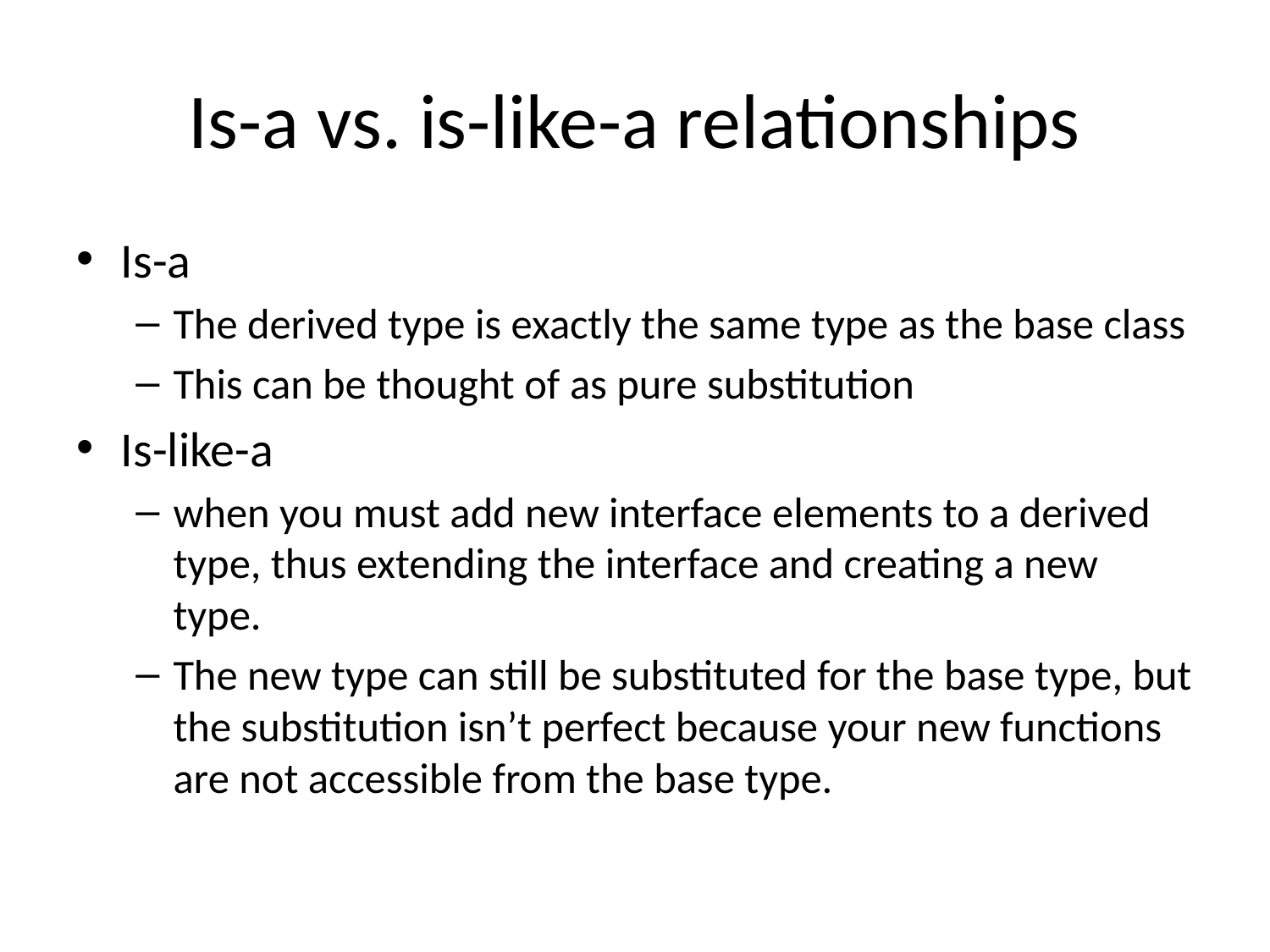

# Is-a vs. is-like-a relationships
Is-a
The derived type is exactly the same type as the base class
This can be thought of as pure substitution
Is-like-a
when you must add new interface elements to a derived type, thus extending the interface and creating a new type.
The new type can still be substituted for the base type, but the substitution isn’t perfect because your new functions are not accessible from the base type.